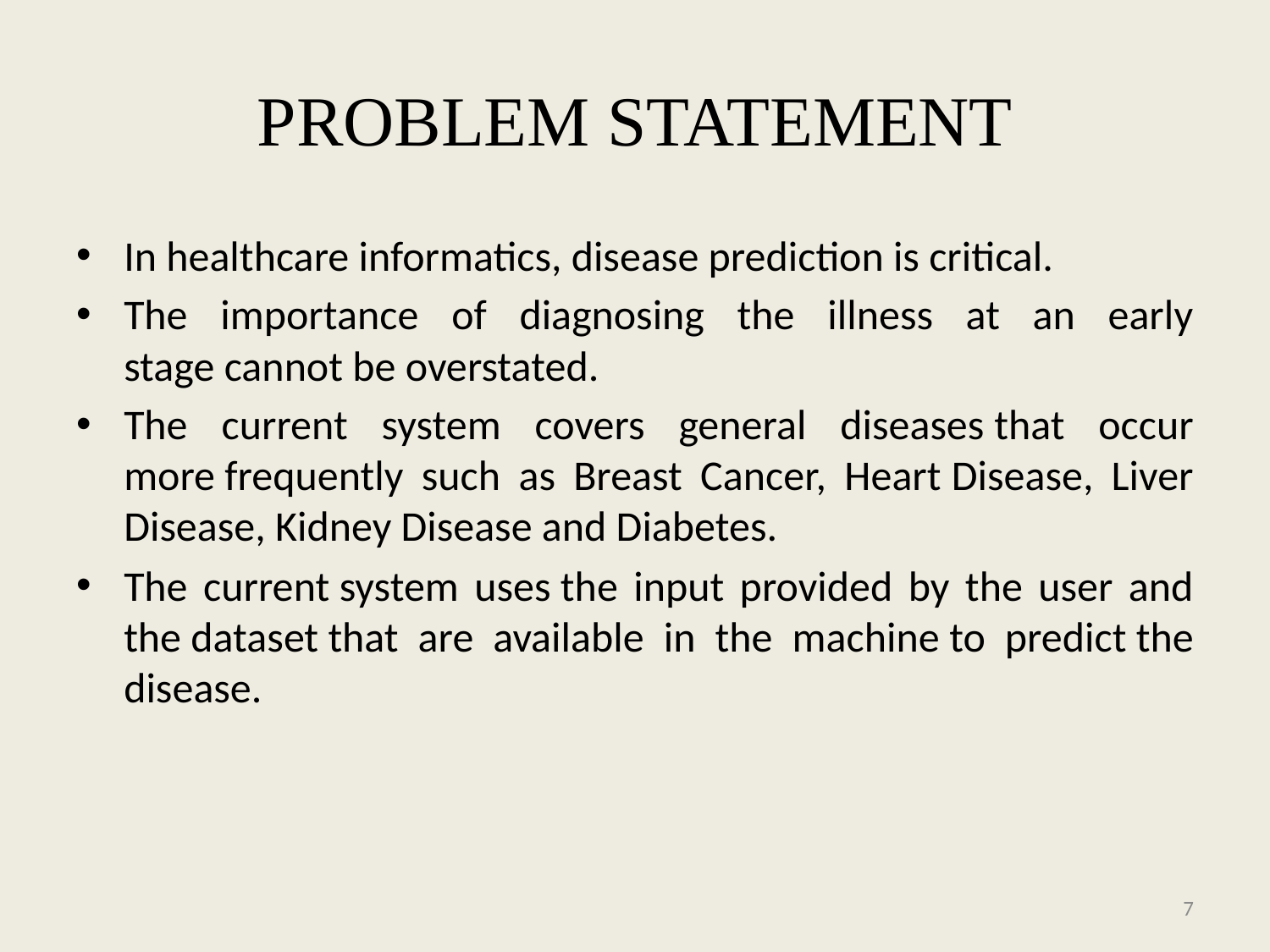

# PROBLEM STATEMENT
In healthcare informatics, disease prediction is critical. ​
The importance of diagnosing the illness at an early stage cannot be overstated. ​
The current system covers general diseases that occur more frequently such as Breast Cancer, Heart Disease, Liver Disease, Kidney Disease and Diabetes.​
The current system uses the input provided by the user and the dataset that are available in the machine to predict the disease.​

7